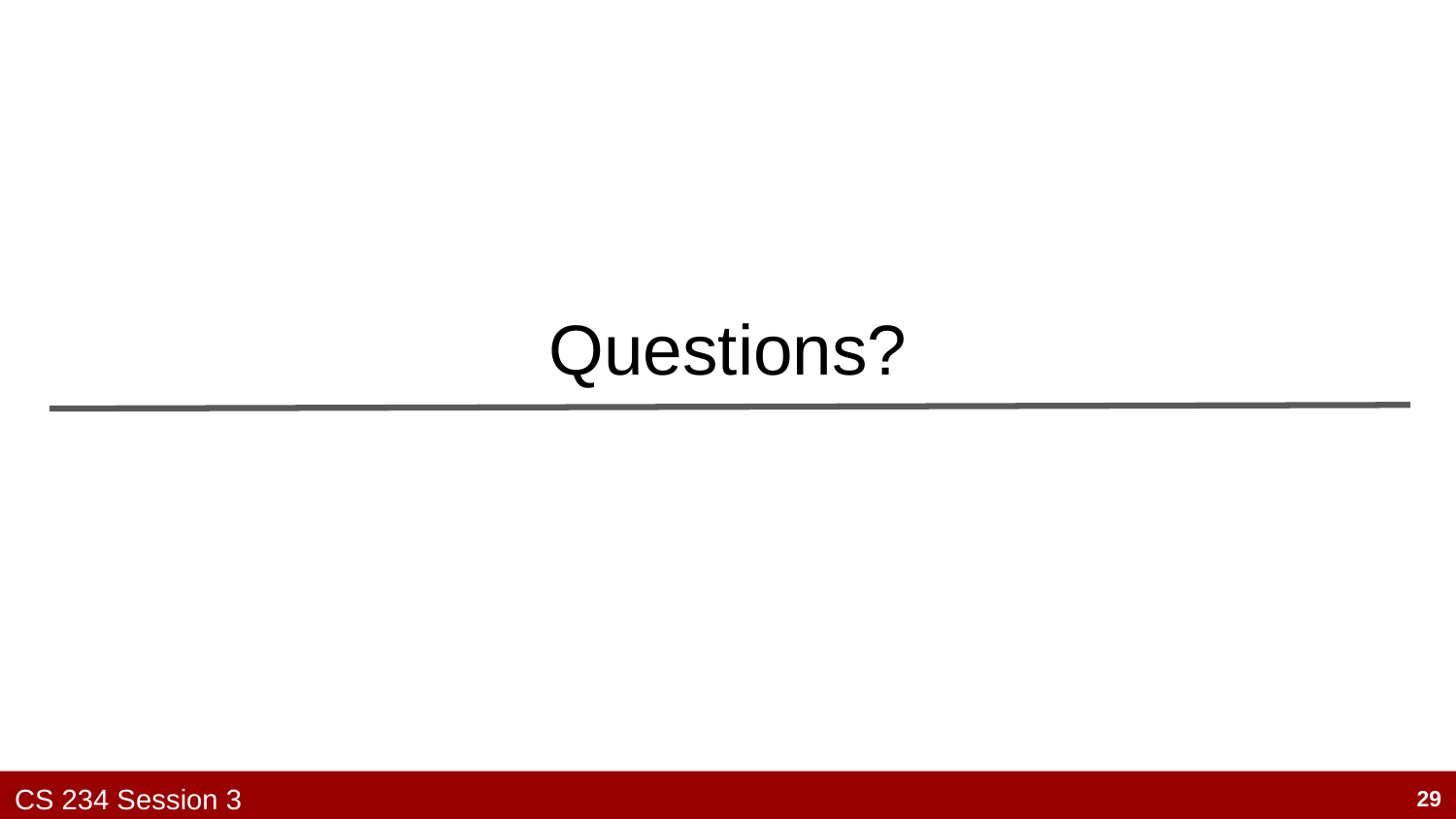

# Questions?
CS 234 Session 3
29